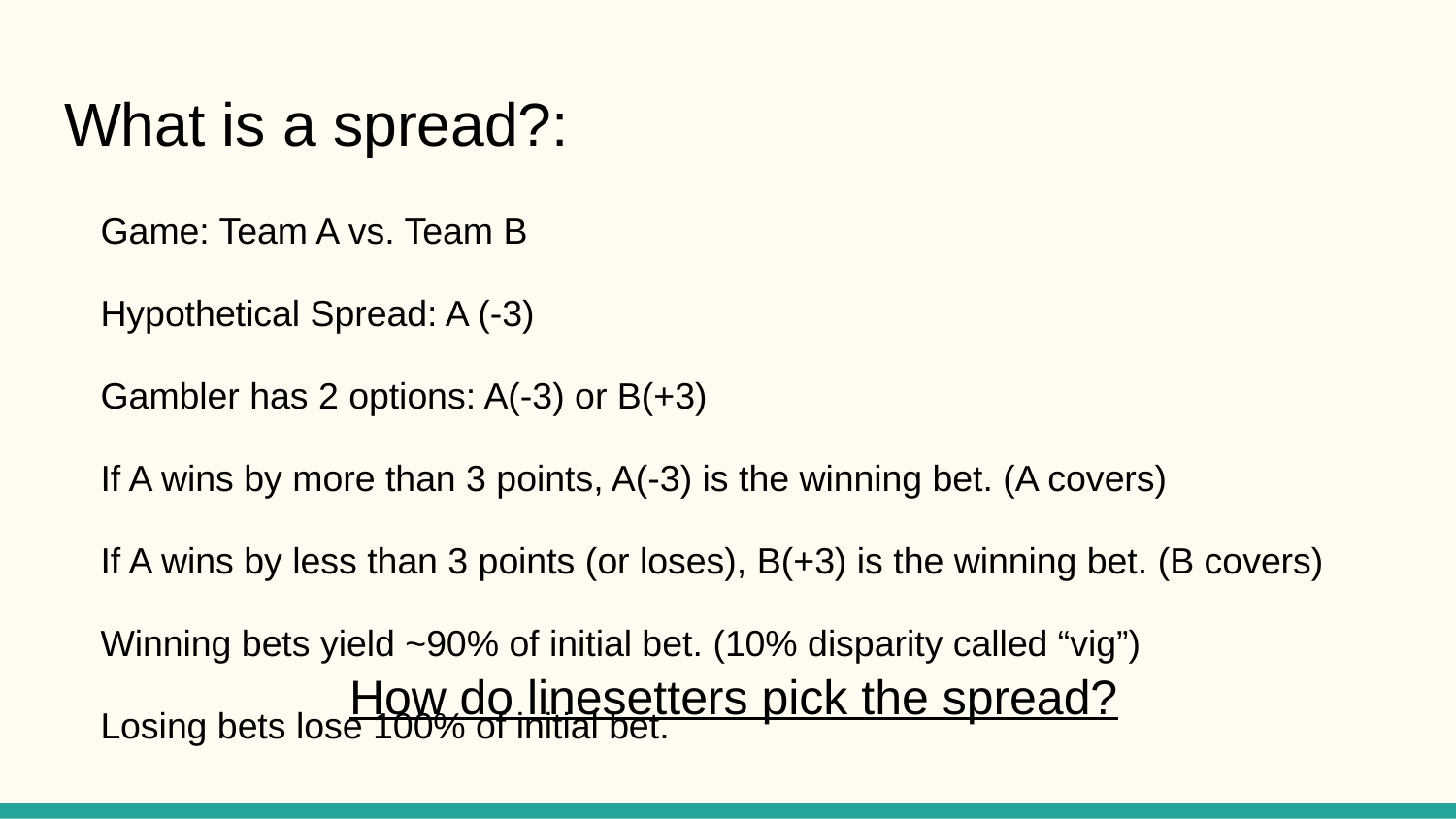

# What is a spread?:
Game: Team A vs. Team B
Hypothetical Spread: A (-3)
Gambler has 2 options: A(-3) or B(+3)
If A wins by more than 3 points, A(-3) is the winning bet. (A covers)
If A wins by less than 3 points (or loses), B(+3) is the winning bet. (B covers)
Winning bets yield ~90% of initial bet. (10% disparity called “vig”)
Losing bets lose 100% of initial bet.
How do linesetters pick the spread?